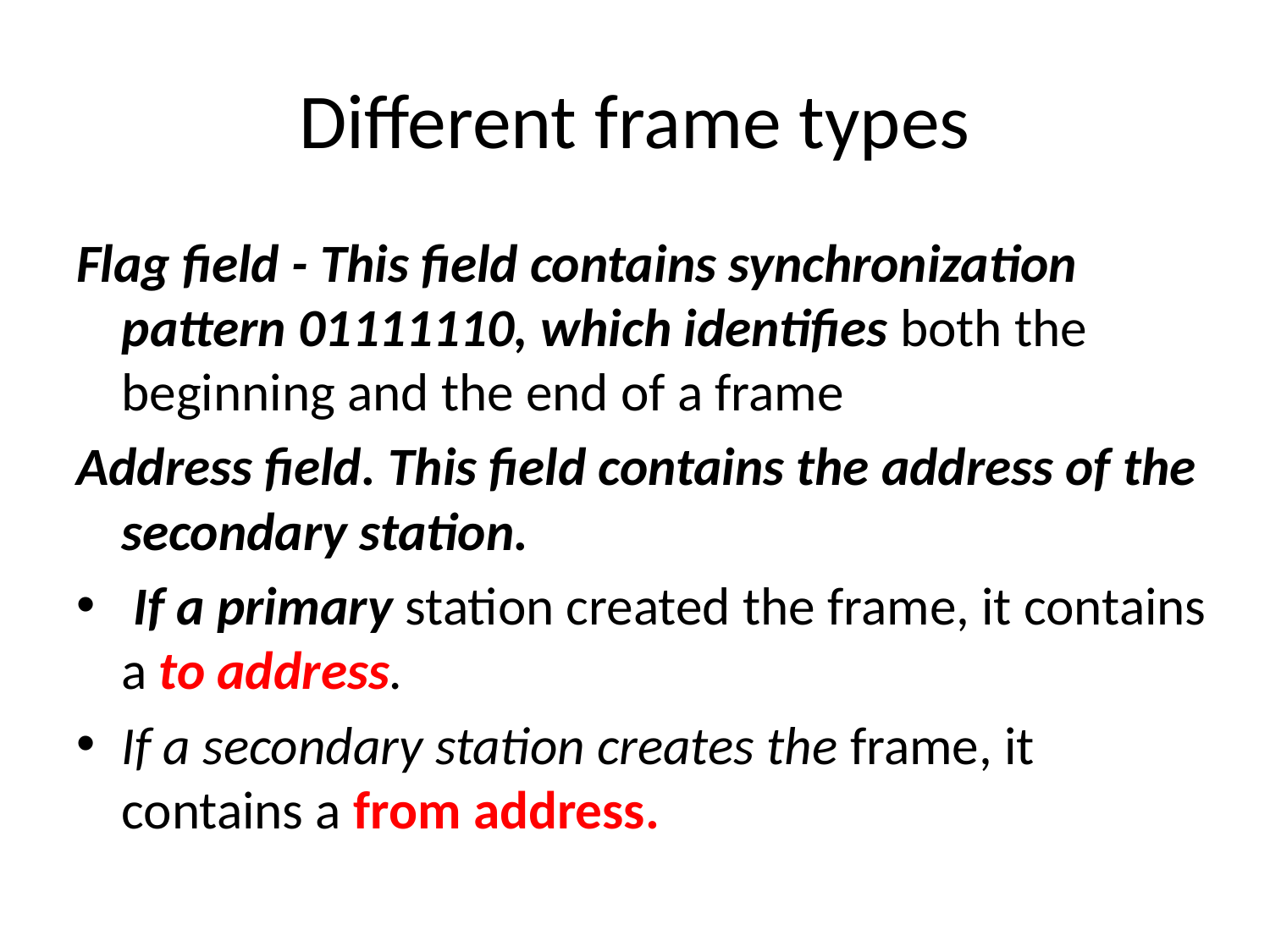

# Different frame types
Flag field - This field contains synchronization pattern 01111110, which identifies both the beginning and the end of a frame
Address field. This field contains the address of the secondary station.
 If a primary station created the frame, it contains a to address.
If a secondary station creates the frame, it contains a from address.